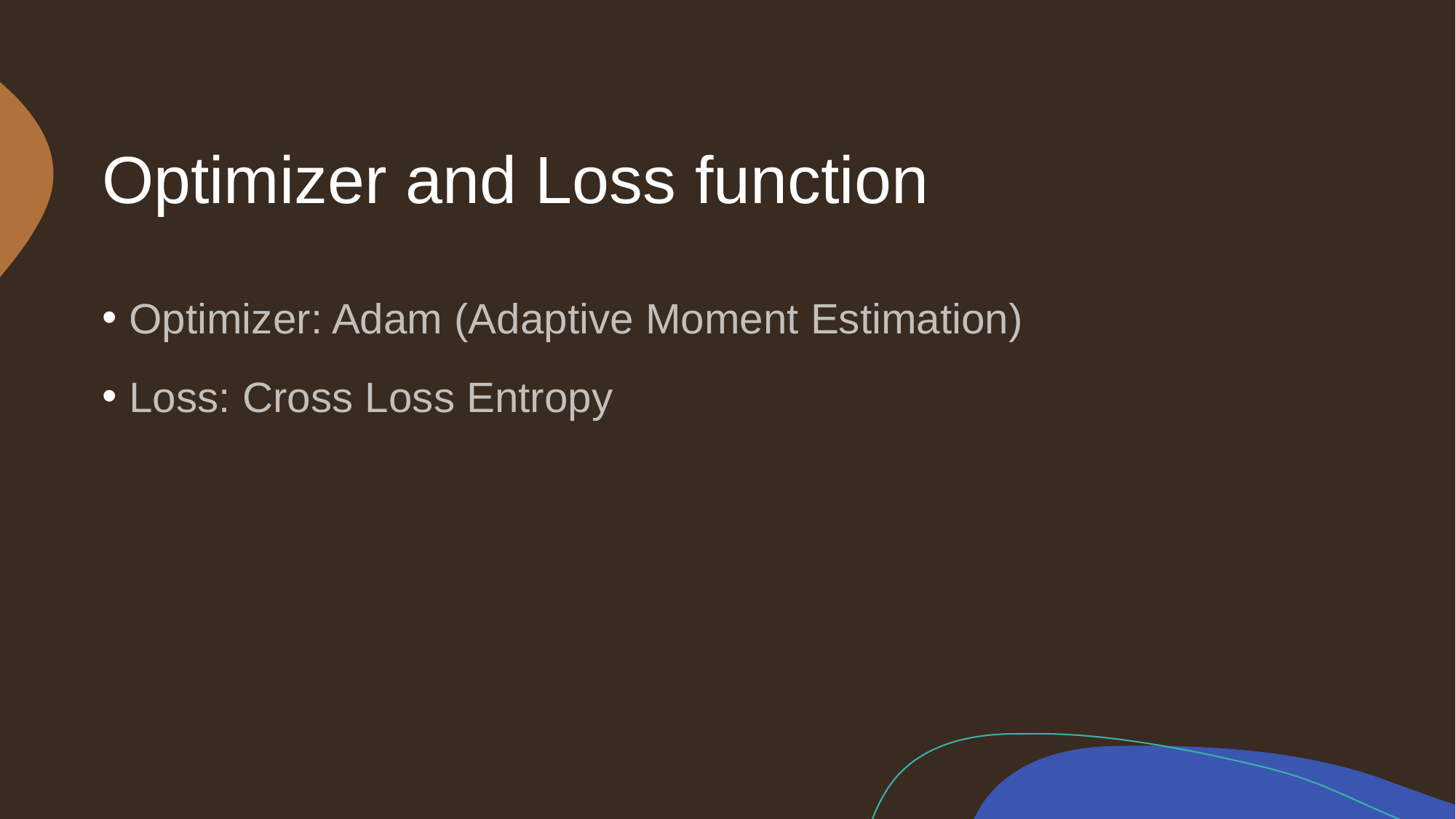

# Optimizer and Loss function
Optimizer: Adam (Adaptive Moment Estimation)
Loss: Cross Loss Entropy